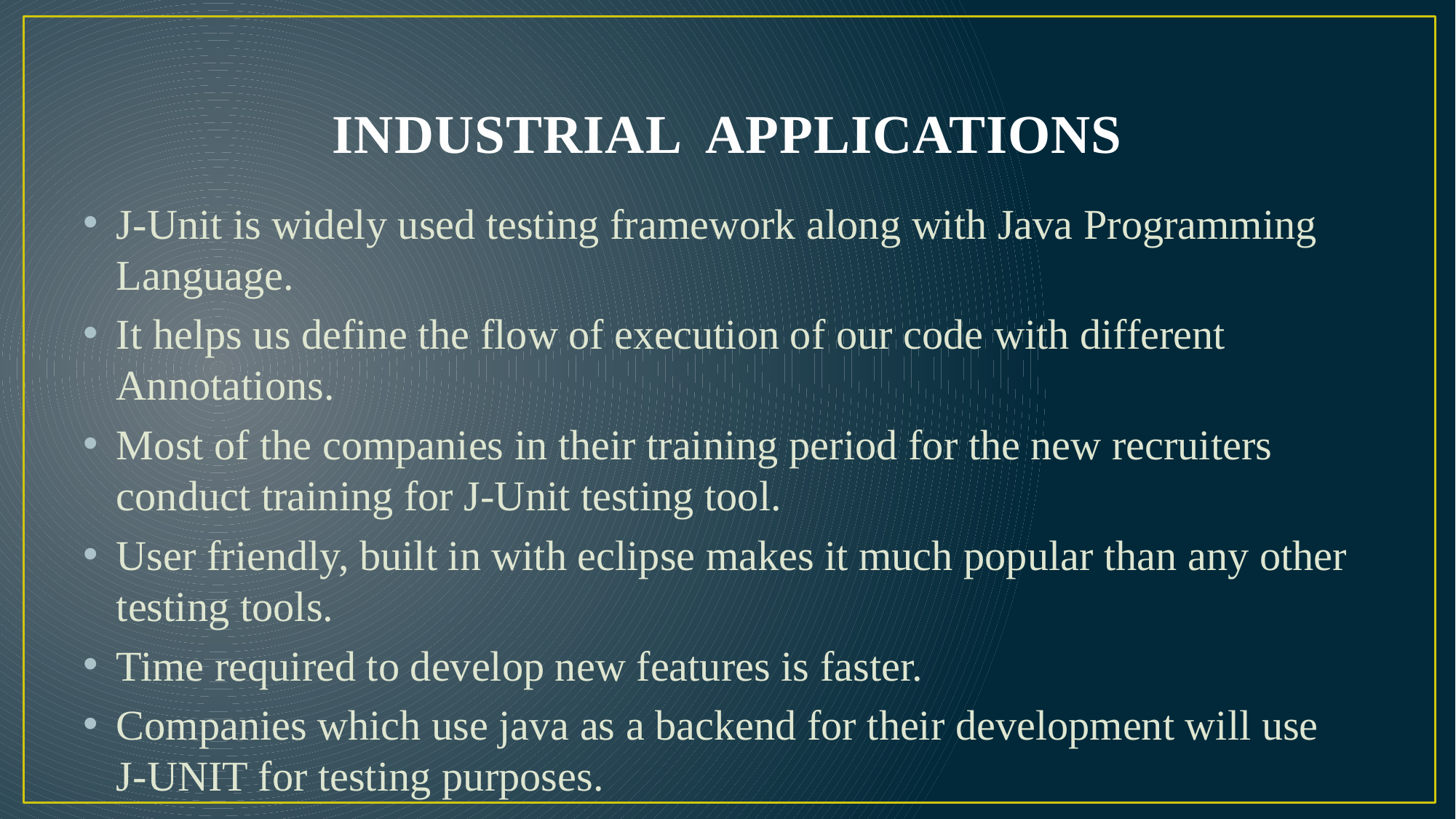

# INDUSTRIAL  APPLICATIONS
J-Unit is widely used testing framework along with Java Programming Language.
It helps us define the flow of execution of our code with different Annotations.
Most of the companies in their training period for the new recruiters conduct training for J-Unit testing tool.
User friendly, built in with eclipse makes it much popular than any other testing tools.
Time required to develop new features is faster.
Companies which use java as a backend for their development will use   J-UNIT for testing purposes.